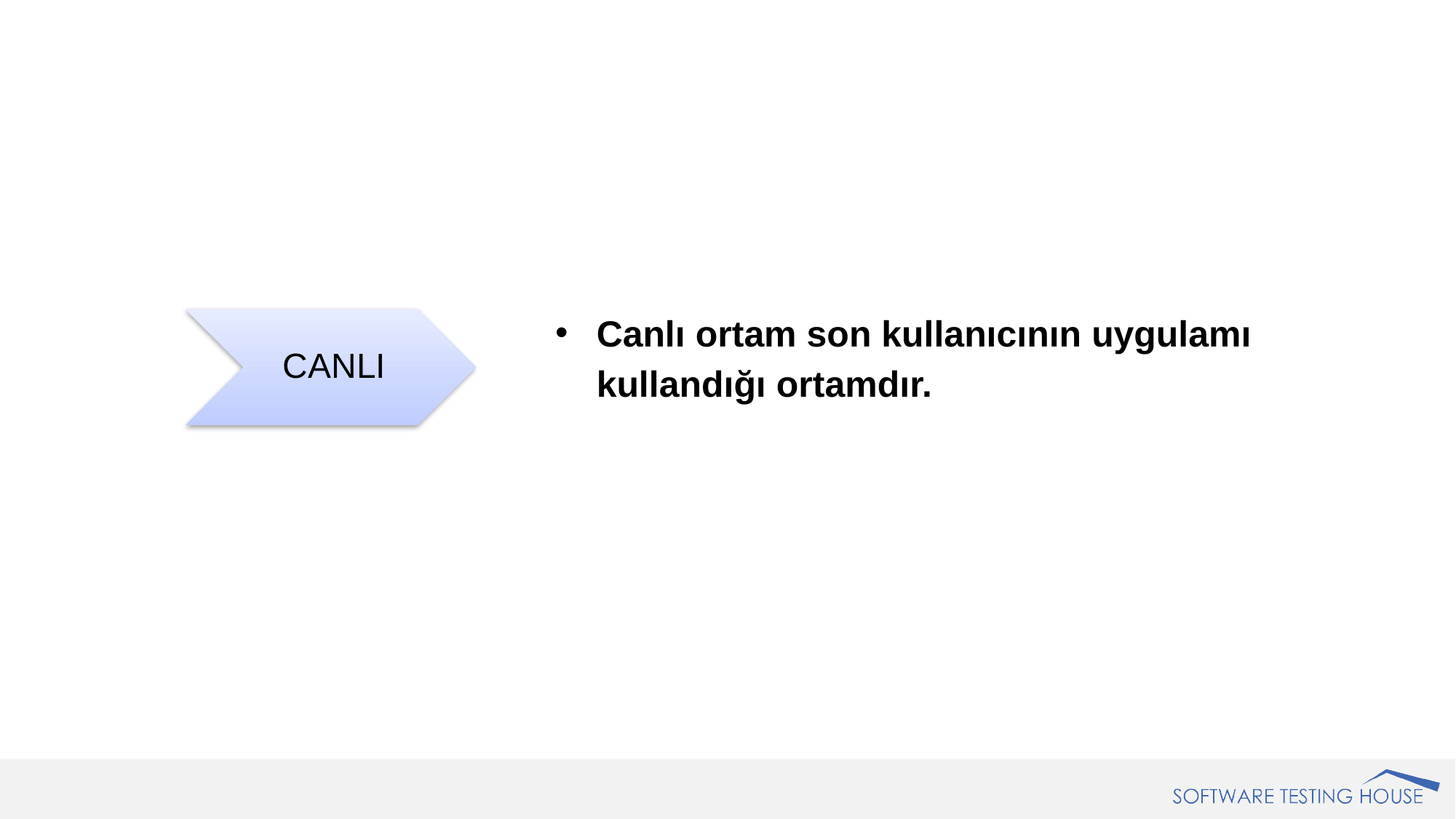

Canlı ortam son kullanıcının uygulamı kullandığı ortamdır.

CANLI